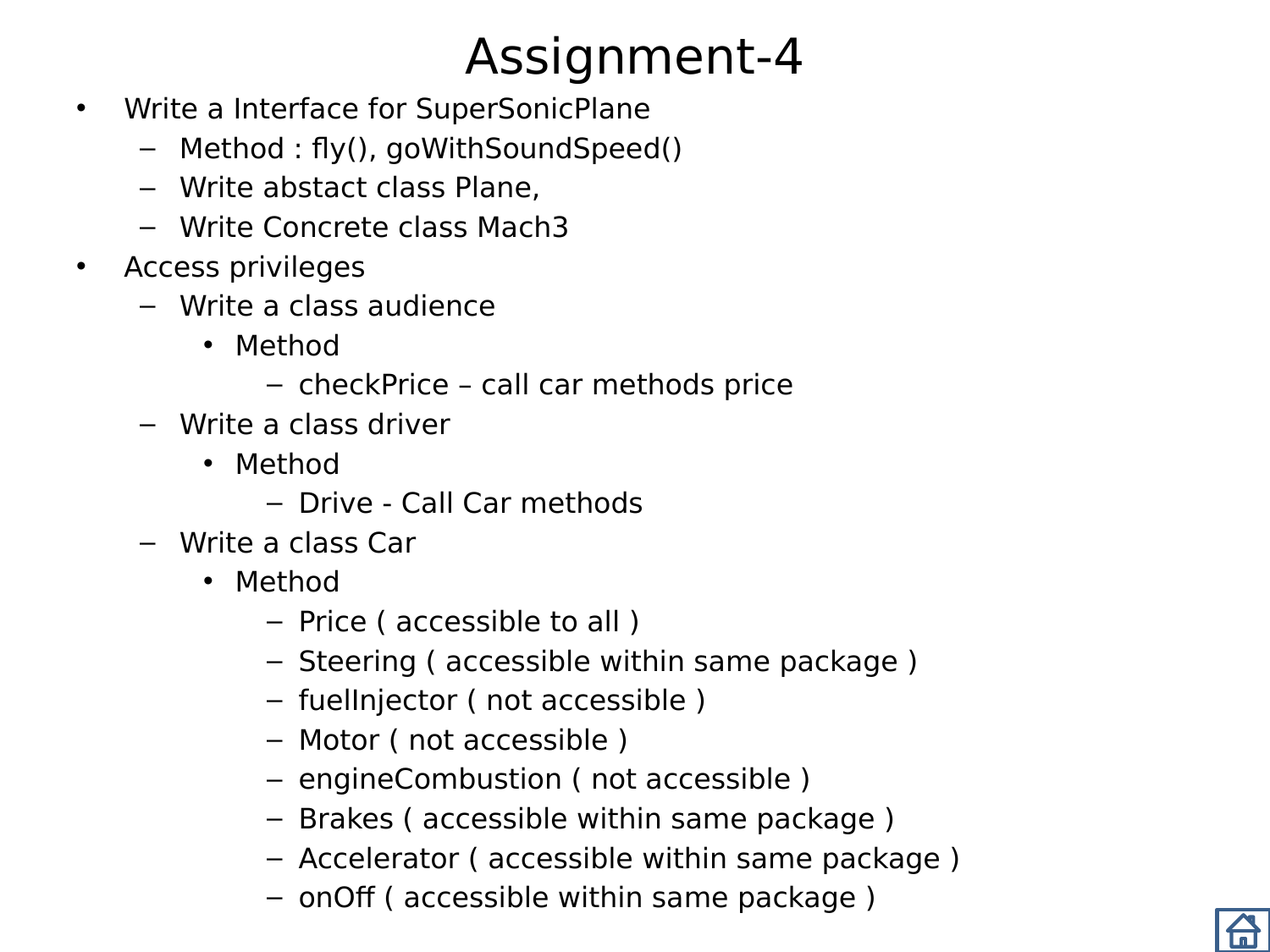

# Assignment-4
Write a Interface for SuperSonicPlane
Method : fly(), goWithSoundSpeed()
Write abstact class Plane,
Write Concrete class Mach3
Access privileges
Write a class audience
Method
checkPrice – call car methods price
Write a class driver
Method
Drive - Call Car methods
Write a class Car
Method
Price ( accessible to all )
Steering ( accessible within same package )
fuelInjector ( not accessible )
Motor ( not accessible )
engineCombustion ( not accessible )
Brakes ( accessible within same package )
Accelerator ( accessible within same package )
onOff ( accessible within same package )